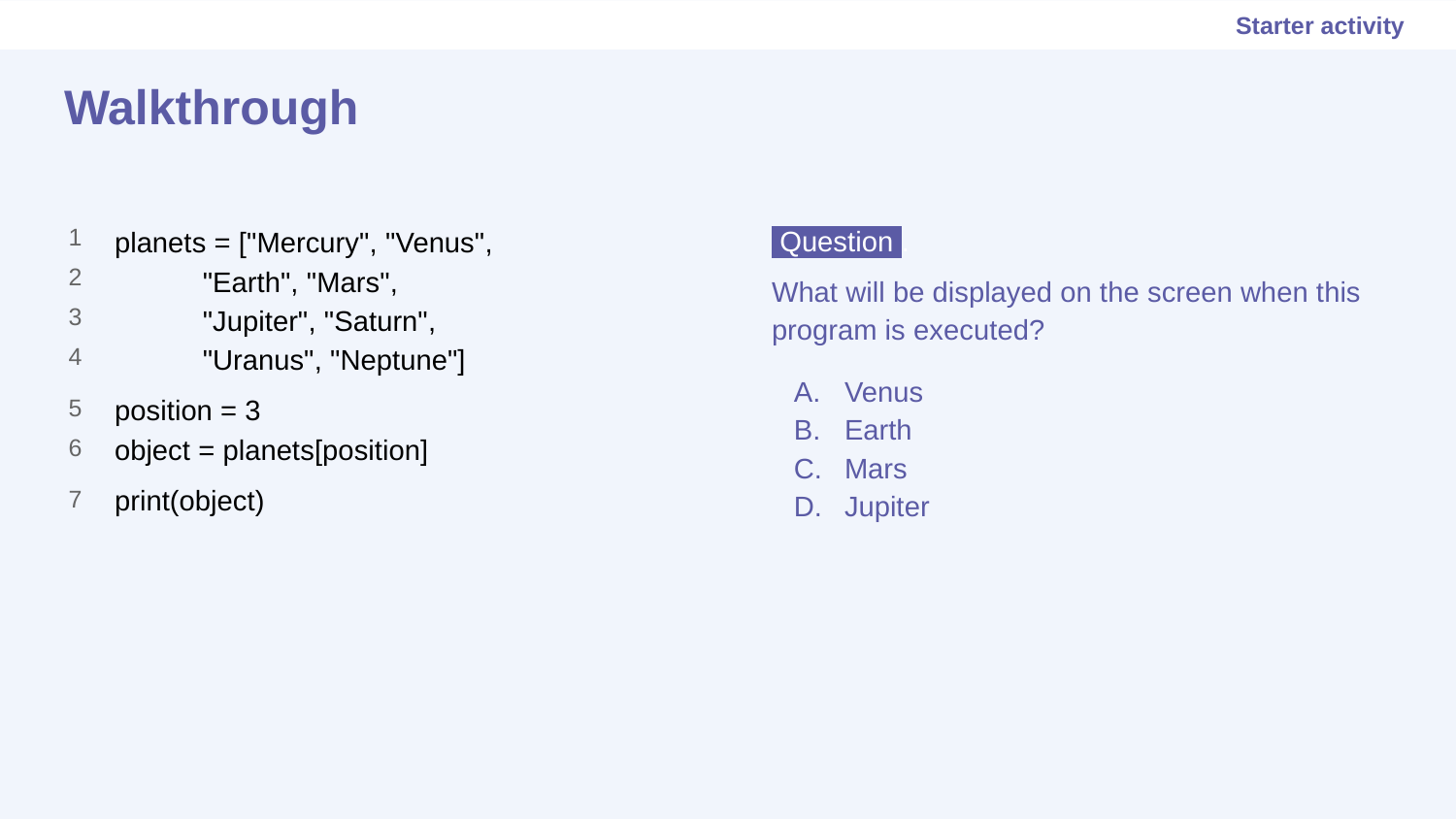

Starter activity
Walkthrough
planets = ["Mercury", "Venus",
           "Earth", "Mars",
           "Jupiter", "Saturn",
           "Uranus", "Neptune"]
position = 3
object = planets[position]
print(object)
 Question .
What will be displayed on the screen when this program is executed?
Venus
Earth
Mars
Jupiter
1
2
3
4
5
6
7